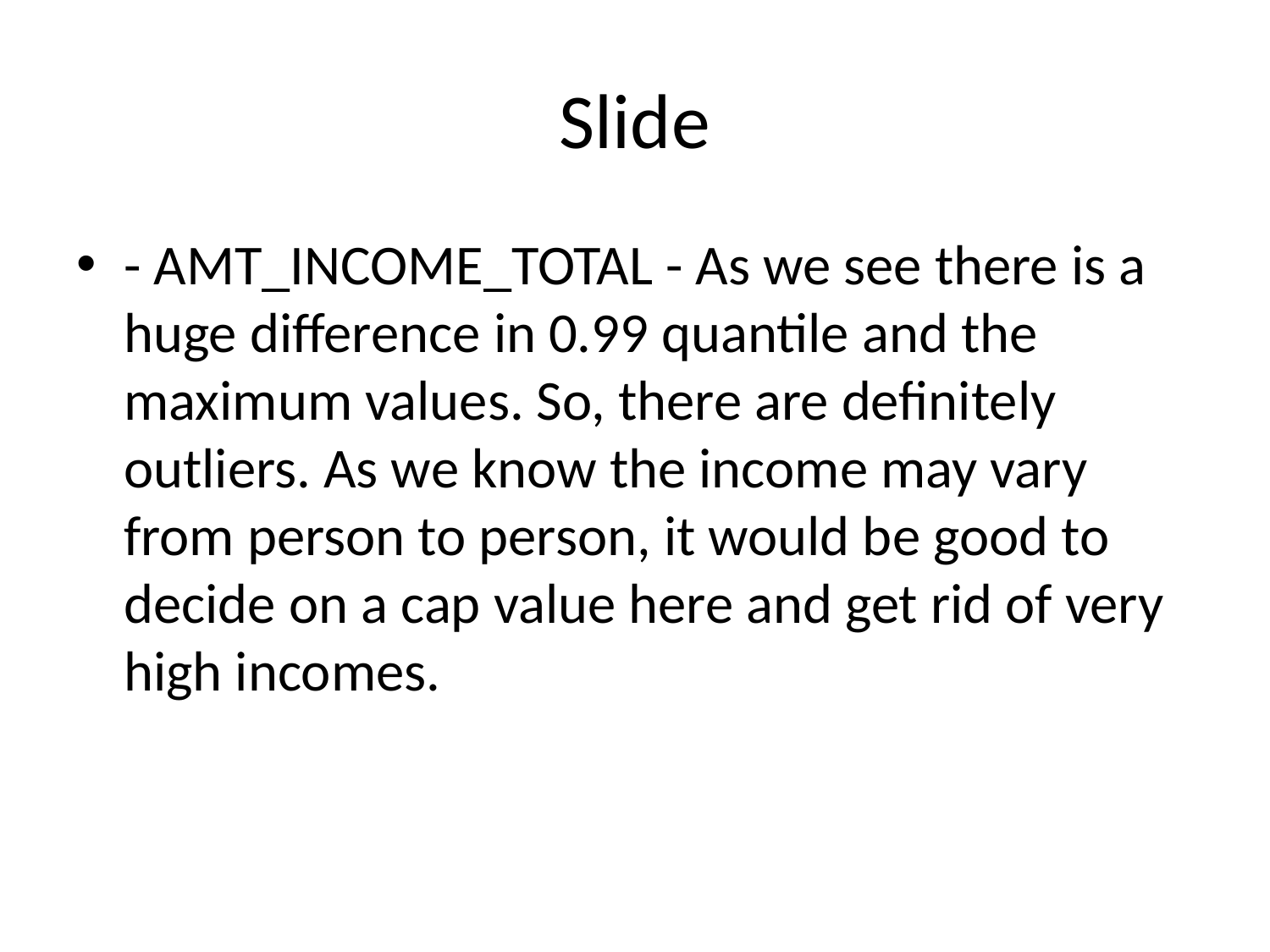

# Slide
- AMT_INCOME_TOTAL - As we see there is a huge difference in 0.99 quantile and the maximum values. So, there are definitely outliers. As we know the income may vary from person to person, it would be good to decide on a cap value here and get rid of very high incomes.